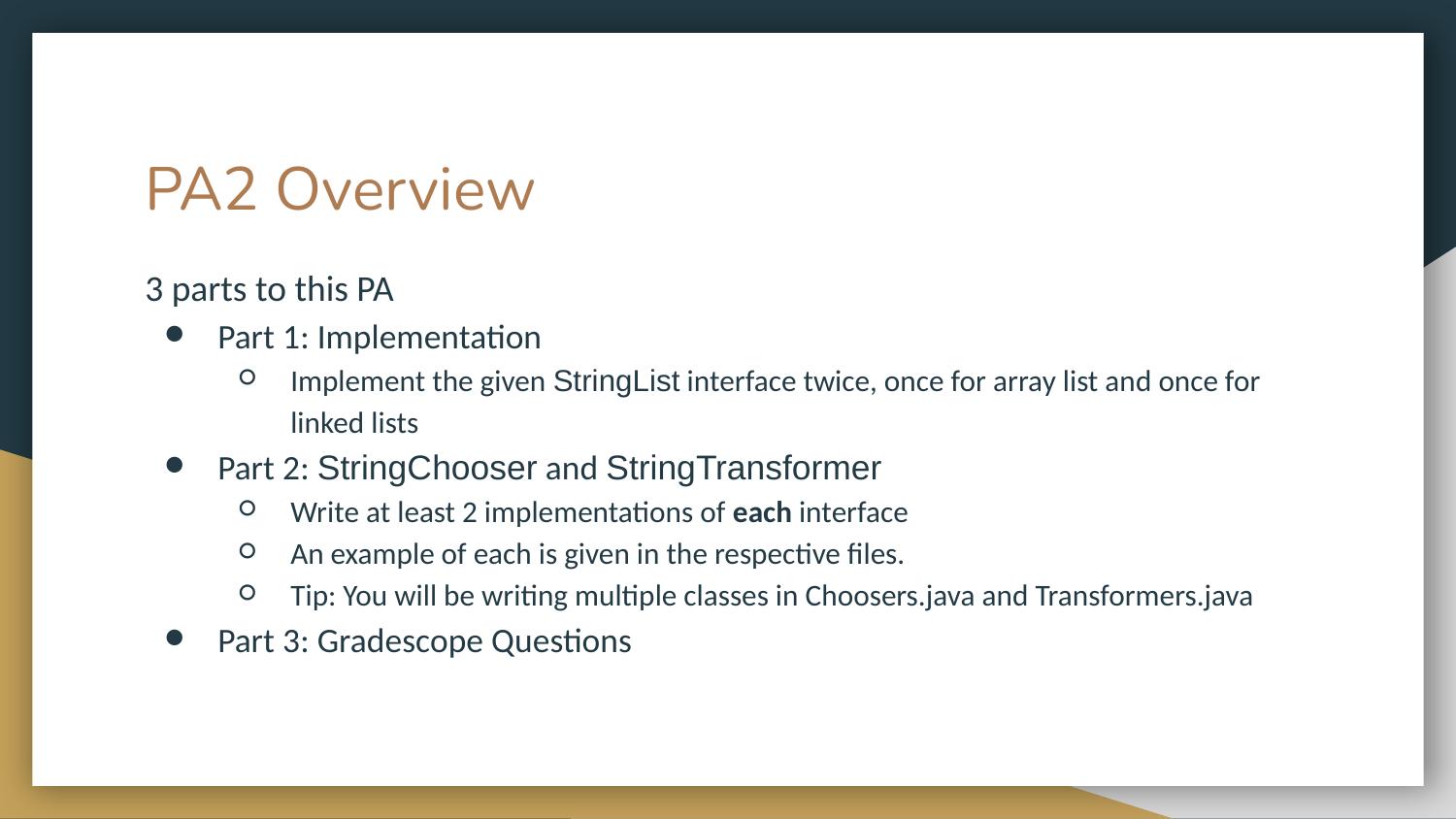

# PA2 Overview
3 parts to this PA
Part 1: Implementation
Implement the given StringList interface twice, once for array list and once for linked lists
Part 2: StringChooser and StringTransformer
Write at least 2 implementations of each interface
An example of each is given in the respective files.
Tip: You will be writing multiple classes in Choosers.java and Transformers.java
Part 3: Gradescope Questions